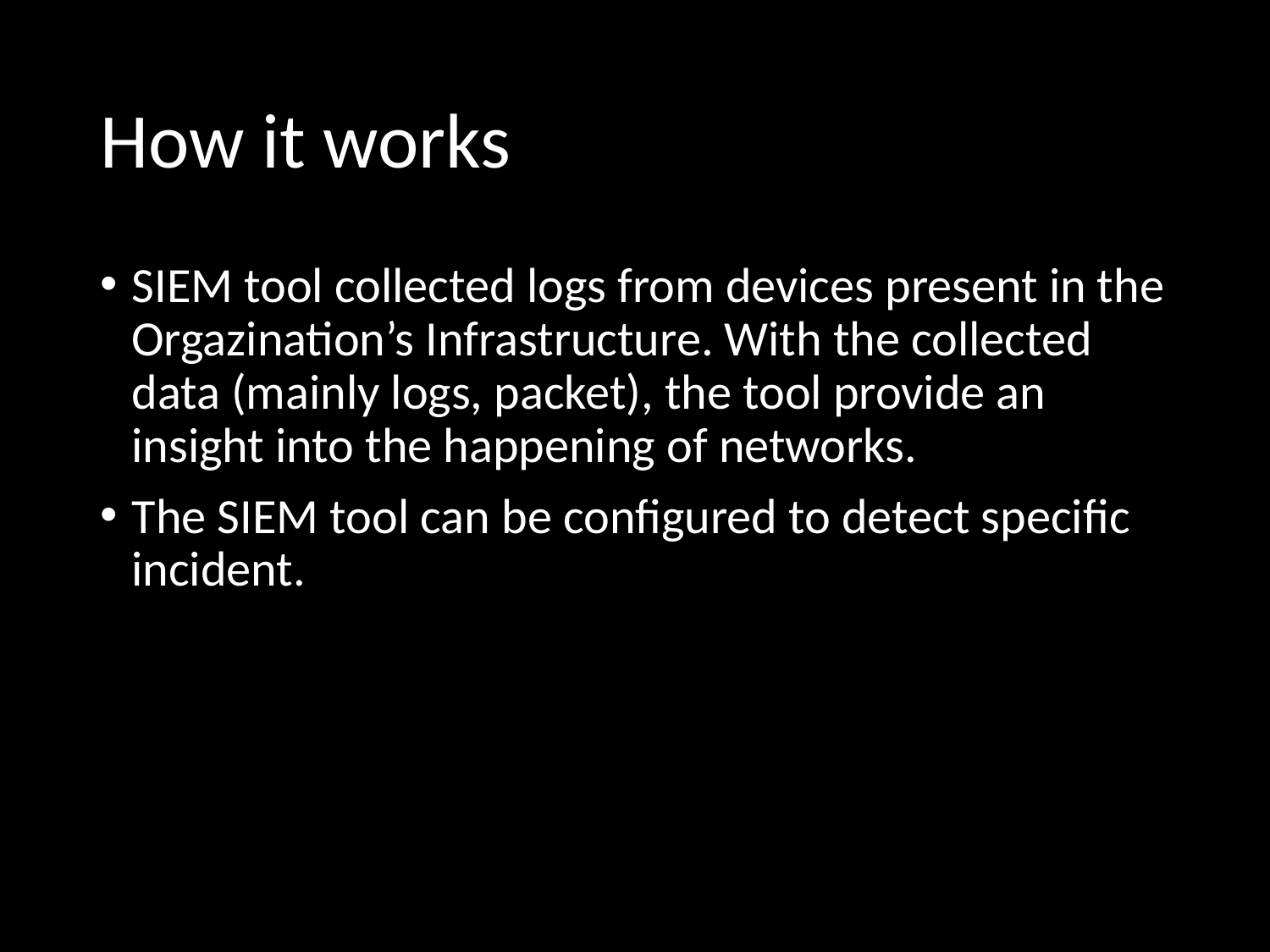

# How it works
SIEM tool collected logs from devices present in the Orgazination’s Infrastructure. With the collected data (mainly logs, packet), the tool provide an insight into the happening of networks.
The SIEM tool can be configured to detect specific incident.